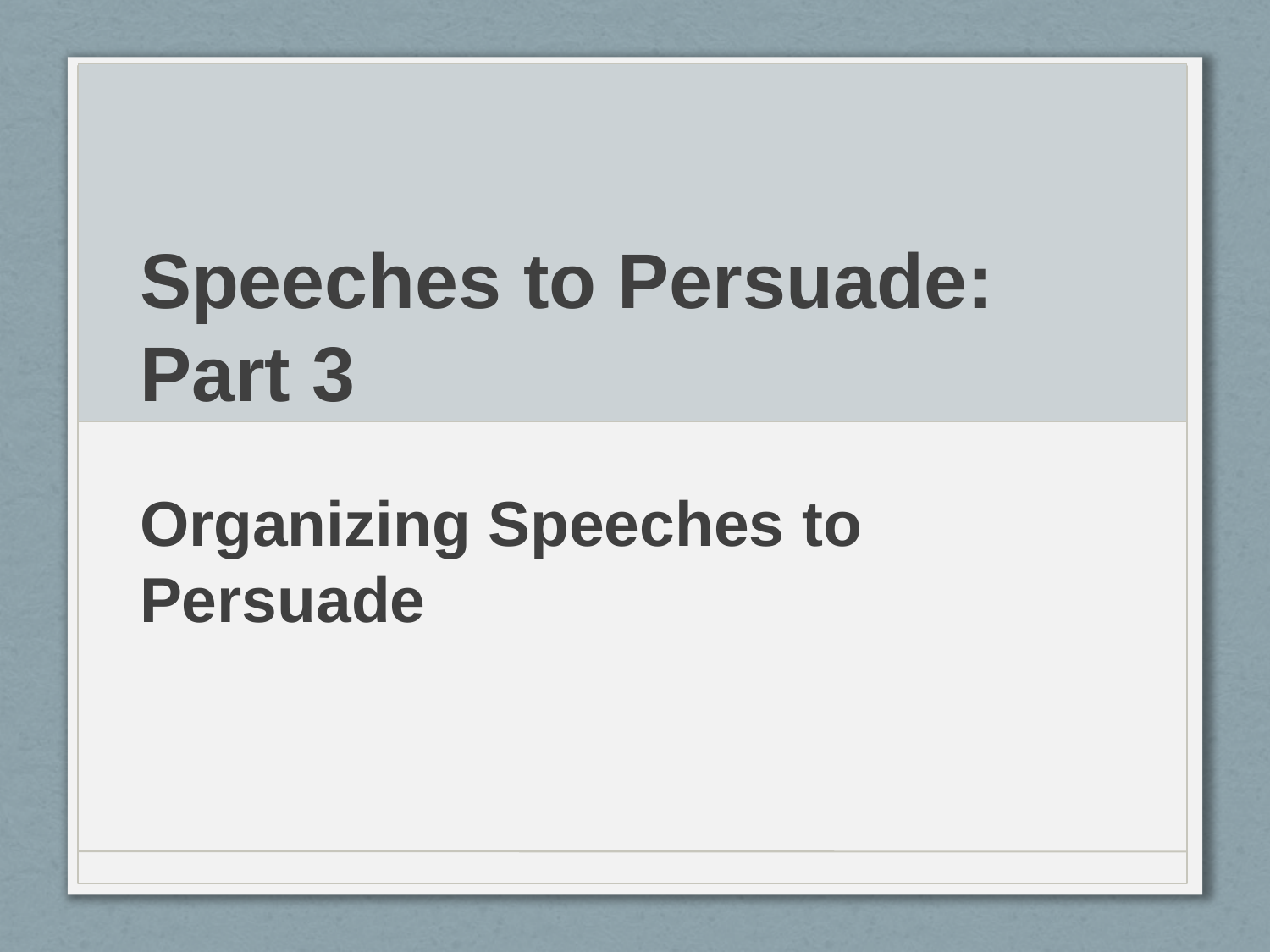

# Speeches to Persuade: Part 3
Organizing Speeches to Persuade